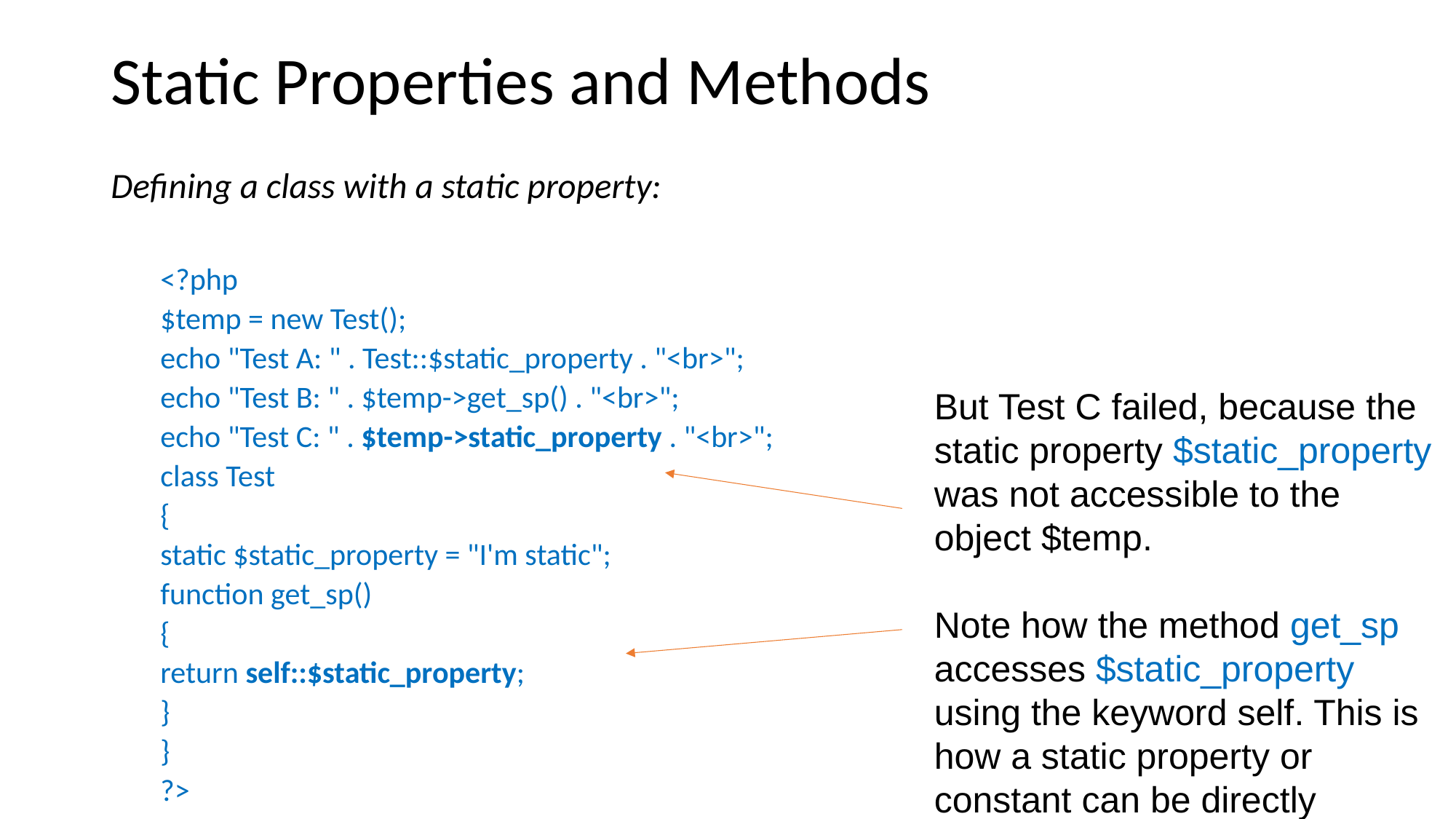

# Static Properties and Methods

But Test C failed, because the static property $static_property was not accessible to the object $temp.

Note how the method get_sp accesses $static_property using the keyword self. This is how a static property or constant can be directly accessed within a class.

Defining a class with a static property:

<?php
	$temp = new Test();
	echo "Test A: " . Test::$static_property . "<br>";
	echo "Test B: " . $temp->get_sp() . "<br>";
	echo "Test C: " . $temp->static_property . "<br>";
	class Test
	{
		static $static_property = "I'm static";
		function get_sp()
		{
			return self::$static_property;
		}
	}
?>